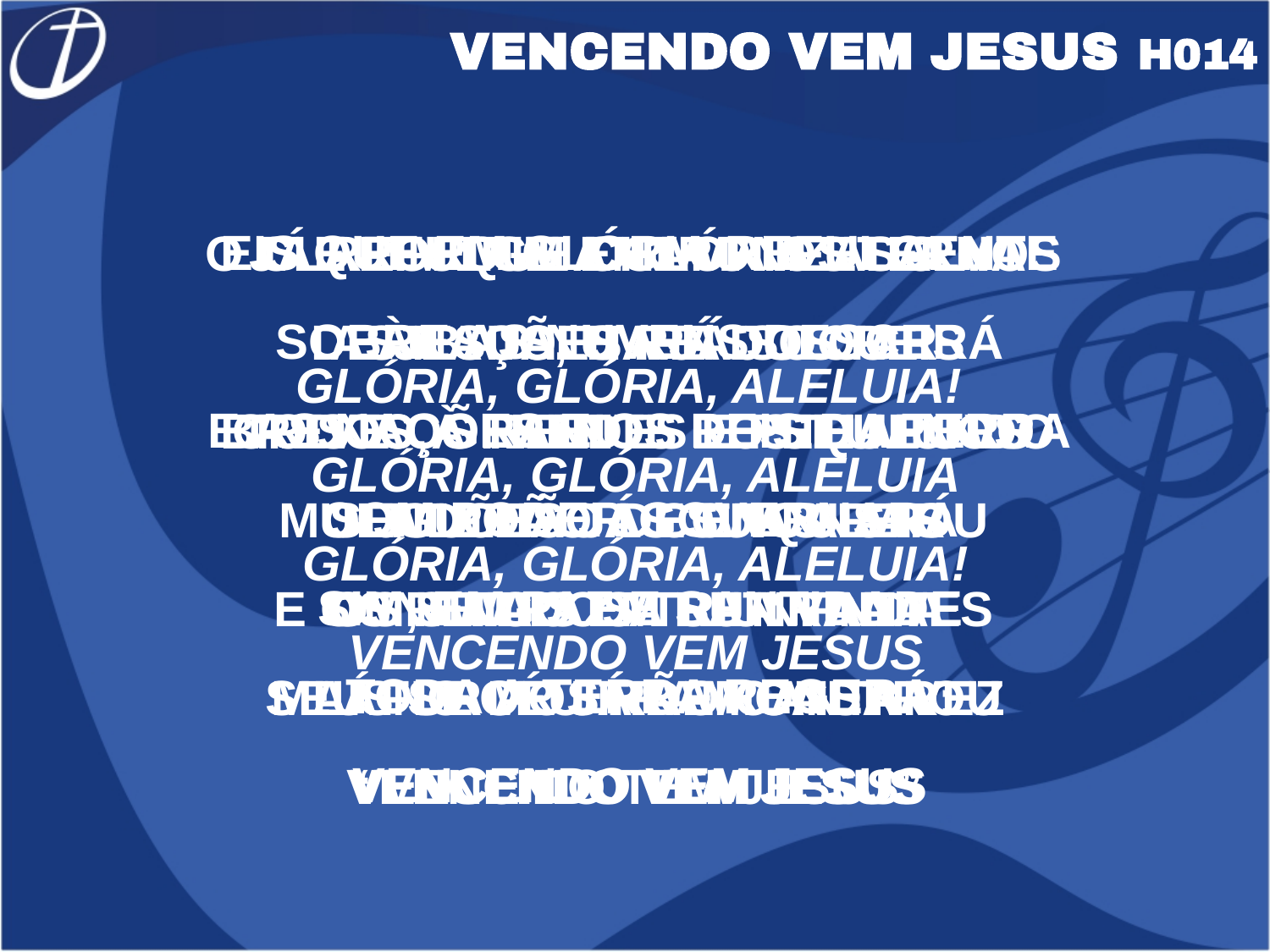

VENCENDO VEM JESUS H014
EIS QUE EM GLÓRIA REFULGENTE
SOBRE AS NUVENS DESCERÁ
E AS NAÇÕES E OS REIS DA TERRA
COM PODER GOVERNARÁ
SIM, EM PAZ E SANTIDADE
TODA A TERRA REGERÁ
VENCENDO VEM JESUS
E POR FIM ENTRONIZADO
AS NAÇÕES IRÁ JULGAR
TODOS, GRANDES E PEQUENOS
O JUIZ HÃO DE ENCARAR
E OS REMIDOS TRIUNFANTES
LÁ NO CÉU IRÃO CANTAR:
 “VENCIDO TEM JESUS”
O CLARIM QUE CHAMA OS SALVOS
À BATALHA JÁ SOOU
CRISTO À FRENTE DO SEU POVO
MULTIDÕES JÁ CONQUISTOU
O INIMIGO EM RETIRADA
SEU FUROR JÁ DEMONSTROU
VENCENDO VEM JESUS
JÁ REFULGE A GLÓRIA ETERNA
DE JESUS, O REI DOS REIS
BREVE OS REINOS DESTE MUNDO
SEGUIRÃO AS SUAS LEIS
OS SINAIS DA SUA VINDA
MAIS SE MOSTRAM CADA VEZ
VENCENDO VEM JESUS
GLÓRIA, GLÓRIA, ALELUIA!
GLÓRIA, GLÓRIA, ALELUIA
GLÓRIA, GLÓRIA, ALELUIA!
VENCENDO VEM JESUS